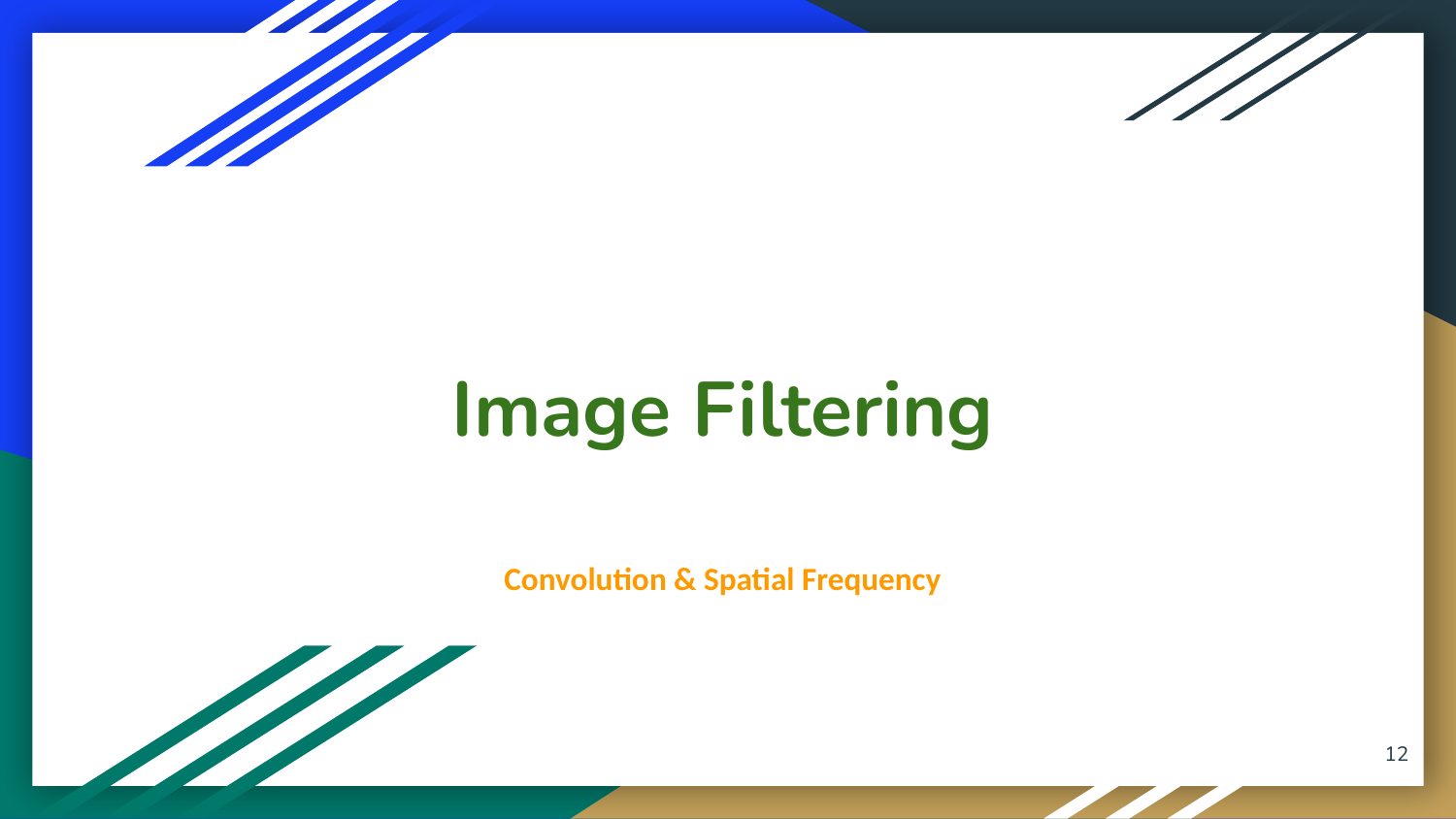

# Image Filtering
Convolution & Spatial Frequency
12